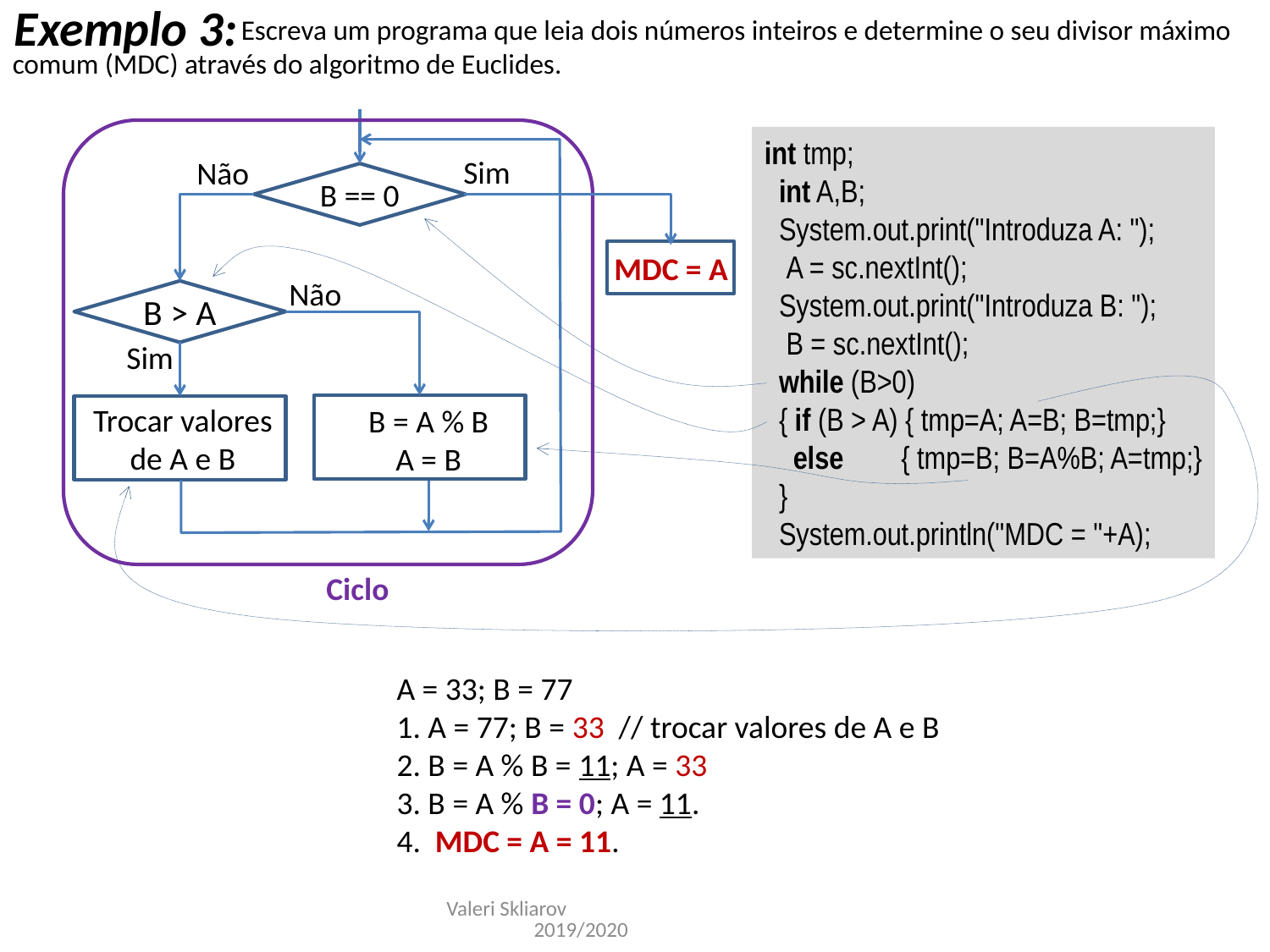

Exemplo 3:
                                    Escreva um programa que leia dois números inteiros e determine o seu divisor máximo comum (MDC) através do algoritmo de Euclides.

int tmp;
  int A,B;
  System.out.print("Introduza A: ");
   A = sc.nextInt();
  System.out.print("Introduza B: ");
   B = sc.nextInt();
  while (B>0)
  { if (B > A) { tmp=A; A=B; B=tmp;}
    else        { tmp=B; B=A%B; A=tmp;}
  }
  System.out.println("MDC = "+A);

Sim
Não
B == 0

MDC = A

Não
B > A
Sim

Trocar valores de A e B
B = A % B
A = B

Ciclo
A = 33; B = 77
1. A = 77; B = 33  // trocar valores de A e B
2. B = A % B = 11; A = 33
3. B = A % B = 0; A = 11.
4.  MDC = A = 11.
Valeri Skliarov                                                                      2019/2020